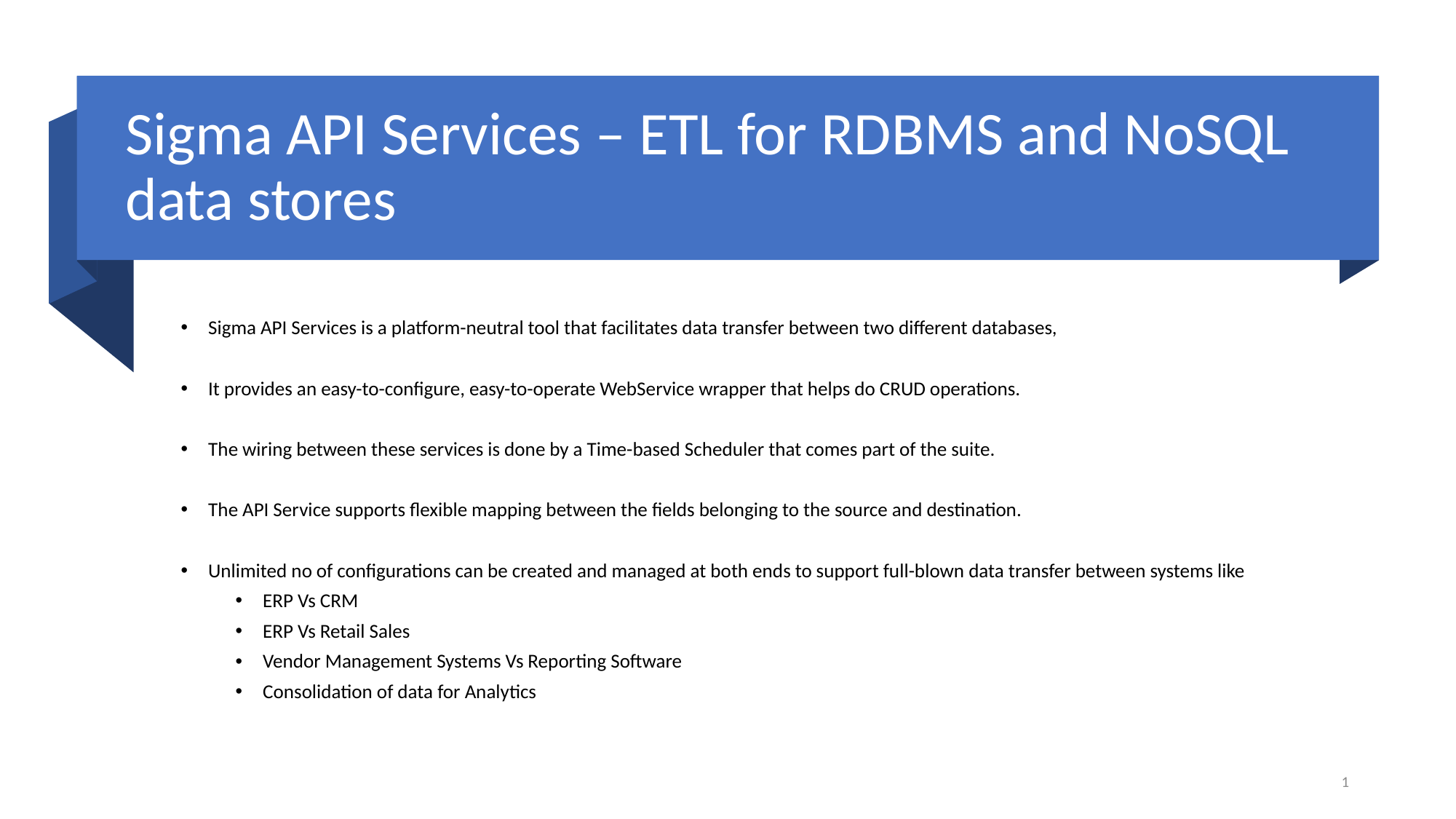

# Sigma API Services – ETL for RDBMS and NoSQL data stores

Sigma API Services is a platform-neutral tool that facilitates data transfer between two different databases,

It provides an easy-to-configure, easy-to-operate WebService wrapper that helps do CRUD operations.

The wiring between these services is done by a Time-based Scheduler that comes part of the suite.

The API Service supports flexible mapping between the fields belonging to the source and destination.

Unlimited no of configurations can be created and managed at both ends to support full-blown data transfer between systems like
ERP Vs CRM
ERP Vs Retail Sales
Vendor Management Systems Vs Reporting Software
Consolidation of data for Analytics

1